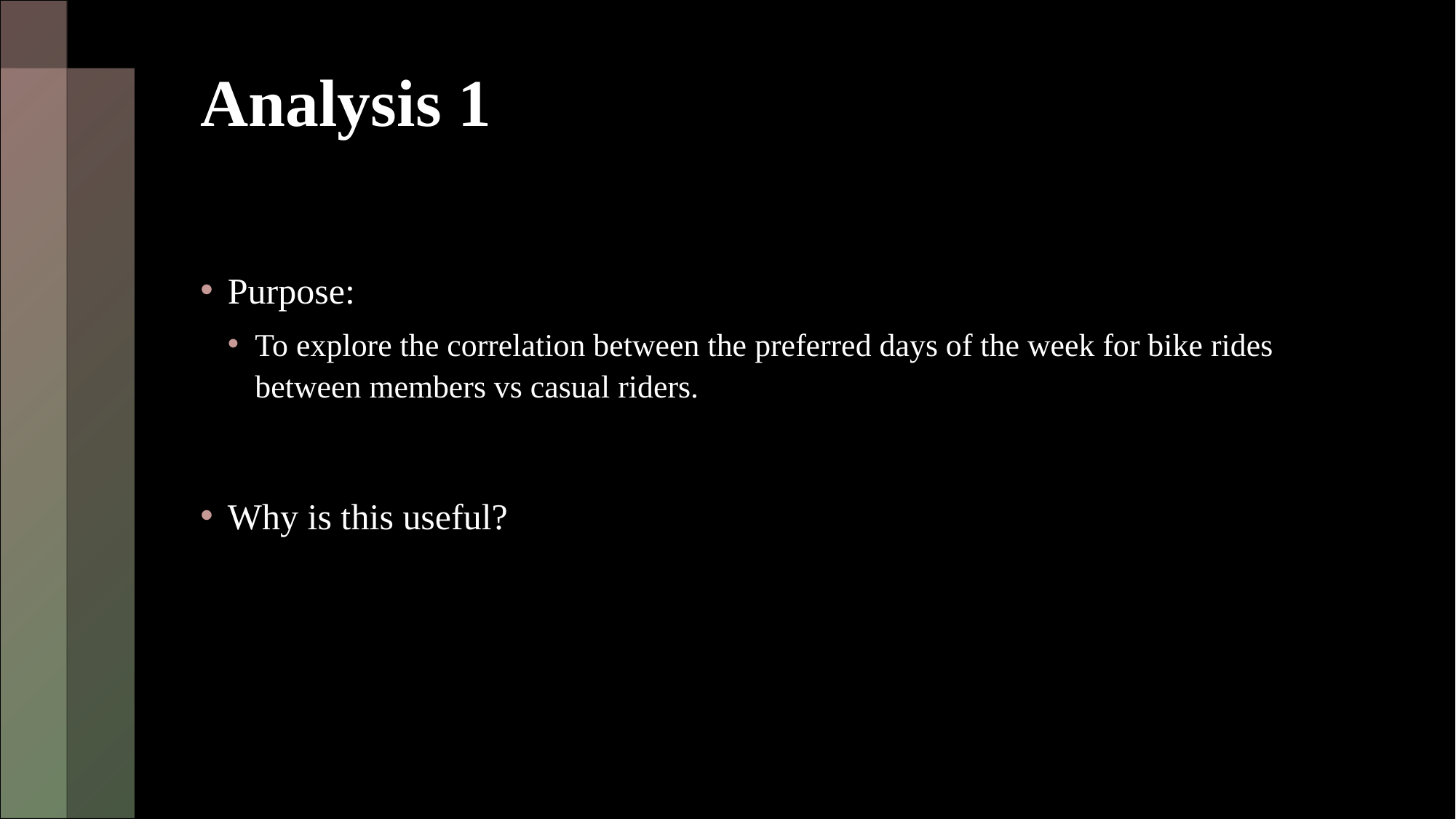

# Analysis 1
Purpose:
To explore the correlation between the preferred days of the week for bike rides between members vs casual riders.

Why is this useful?